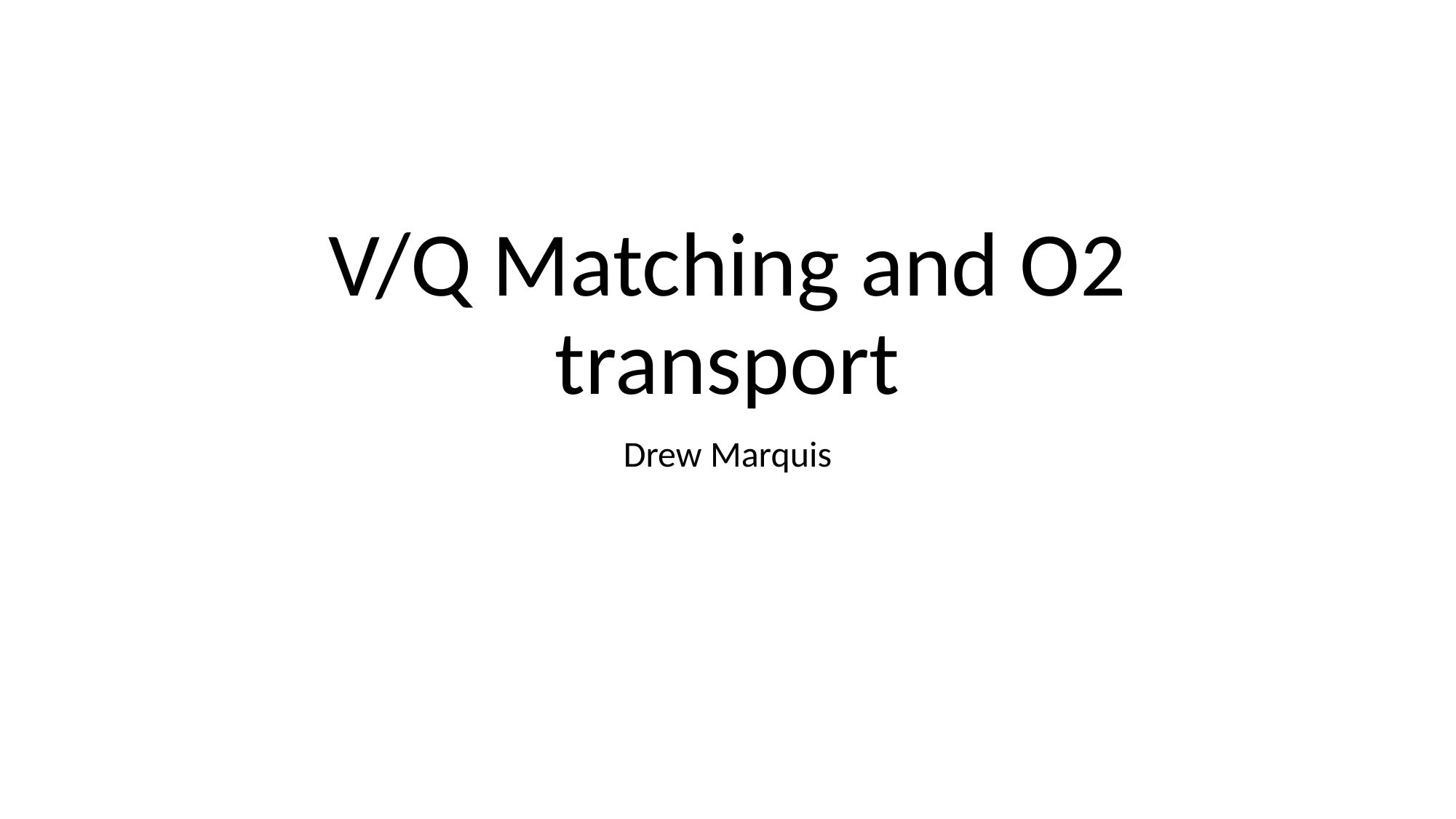

# V/Q Matching and O2 transport
Drew Marquis